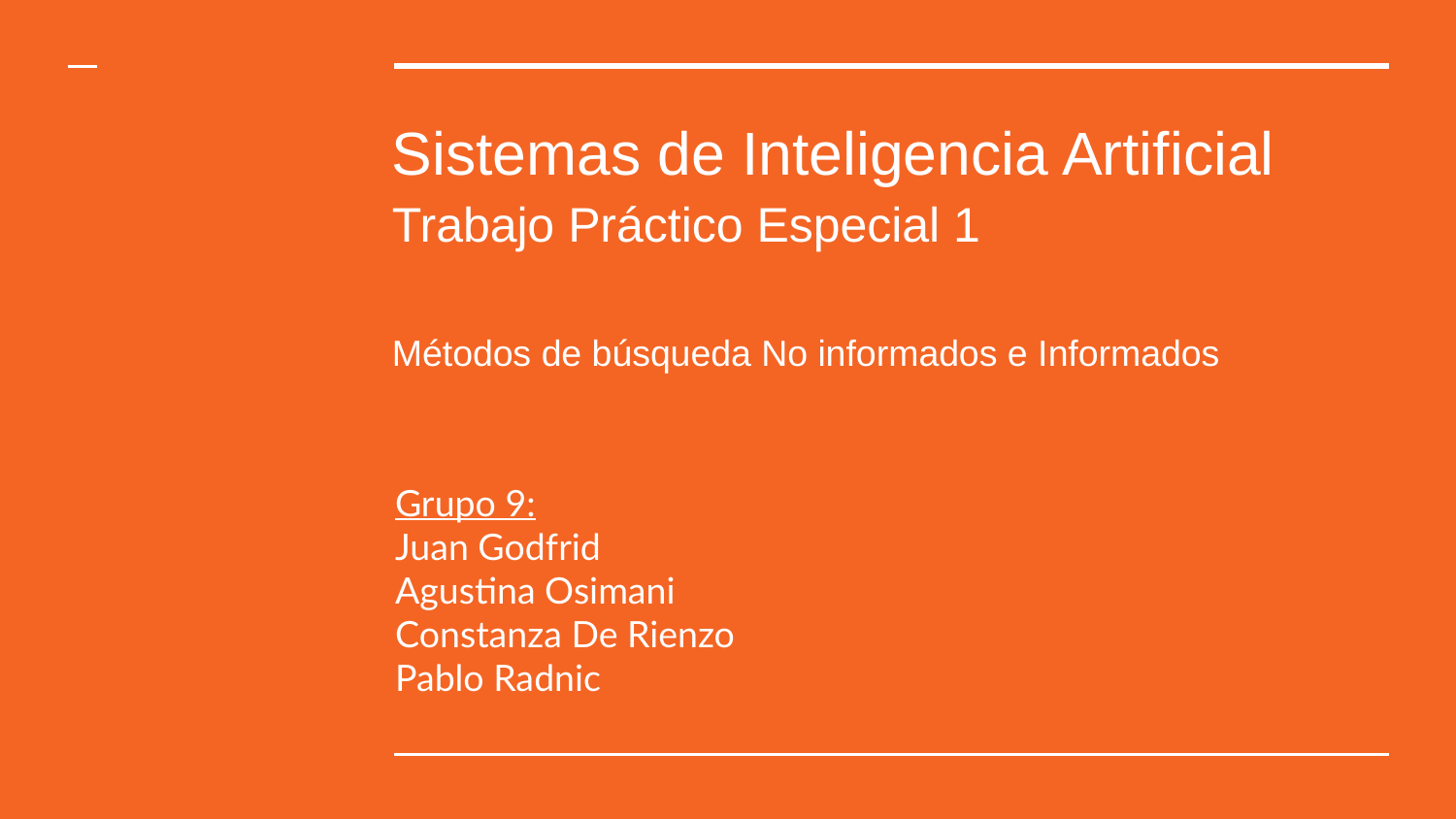

# Sistemas de Inteligencia Artificial
Trabajo Práctico Especial 1

Métodos de búsqueda No informados e Informados
Grupo 9:
Juan Godfrid
Agustina Osimani
Constanza De Rienzo
Pablo Radnic